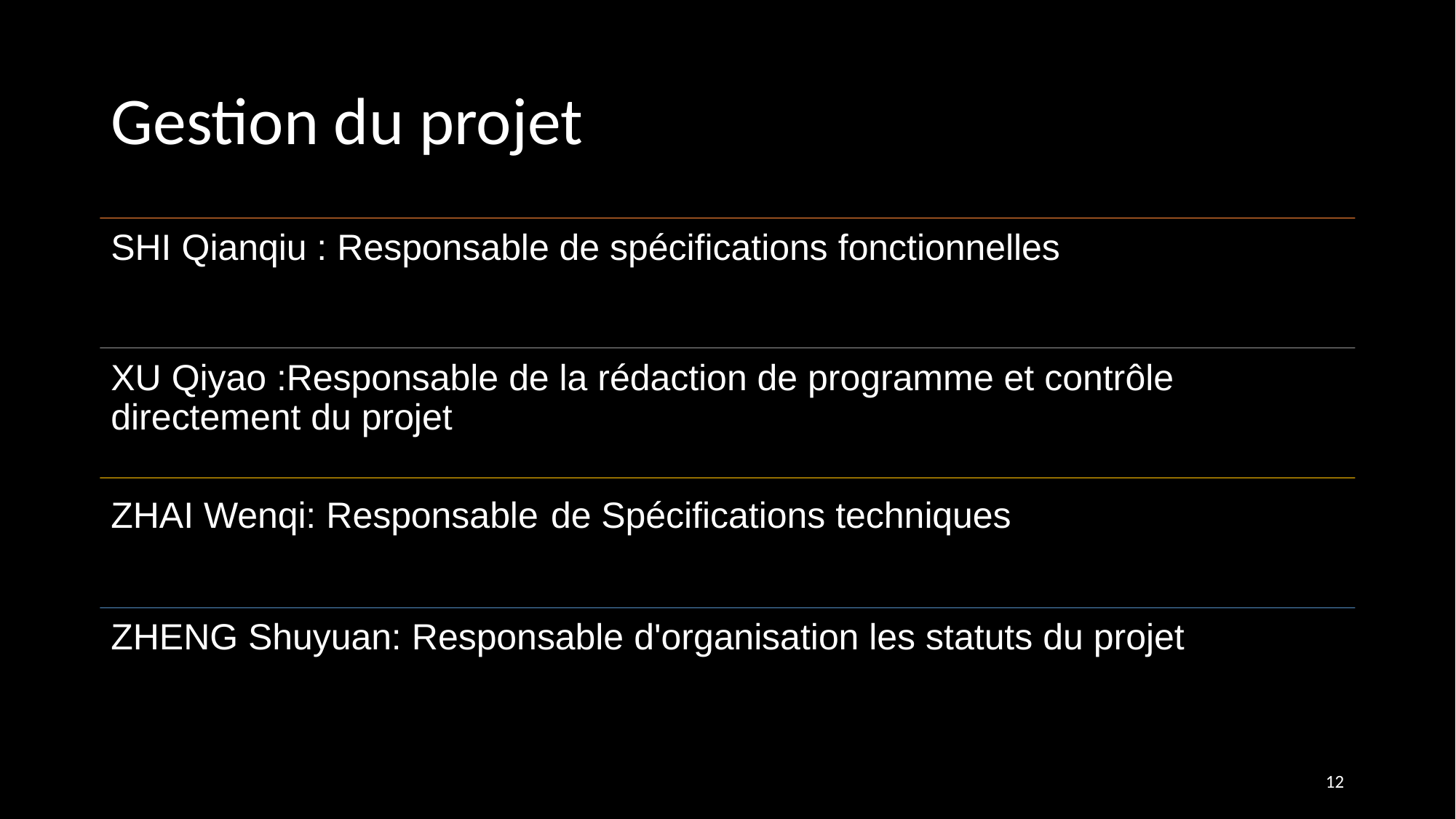

# Gestion du projet
SHI Qianqiu : Responsable de spécifications fonctionnelles
XU Qiyao :Responsable de la rédaction de programme et contrôle directement du projet
ZHAI Wenqi: Responsable de Spécifications techniques
ZHENG Shuyuan: Responsable d'organisation les statuts du projet
12